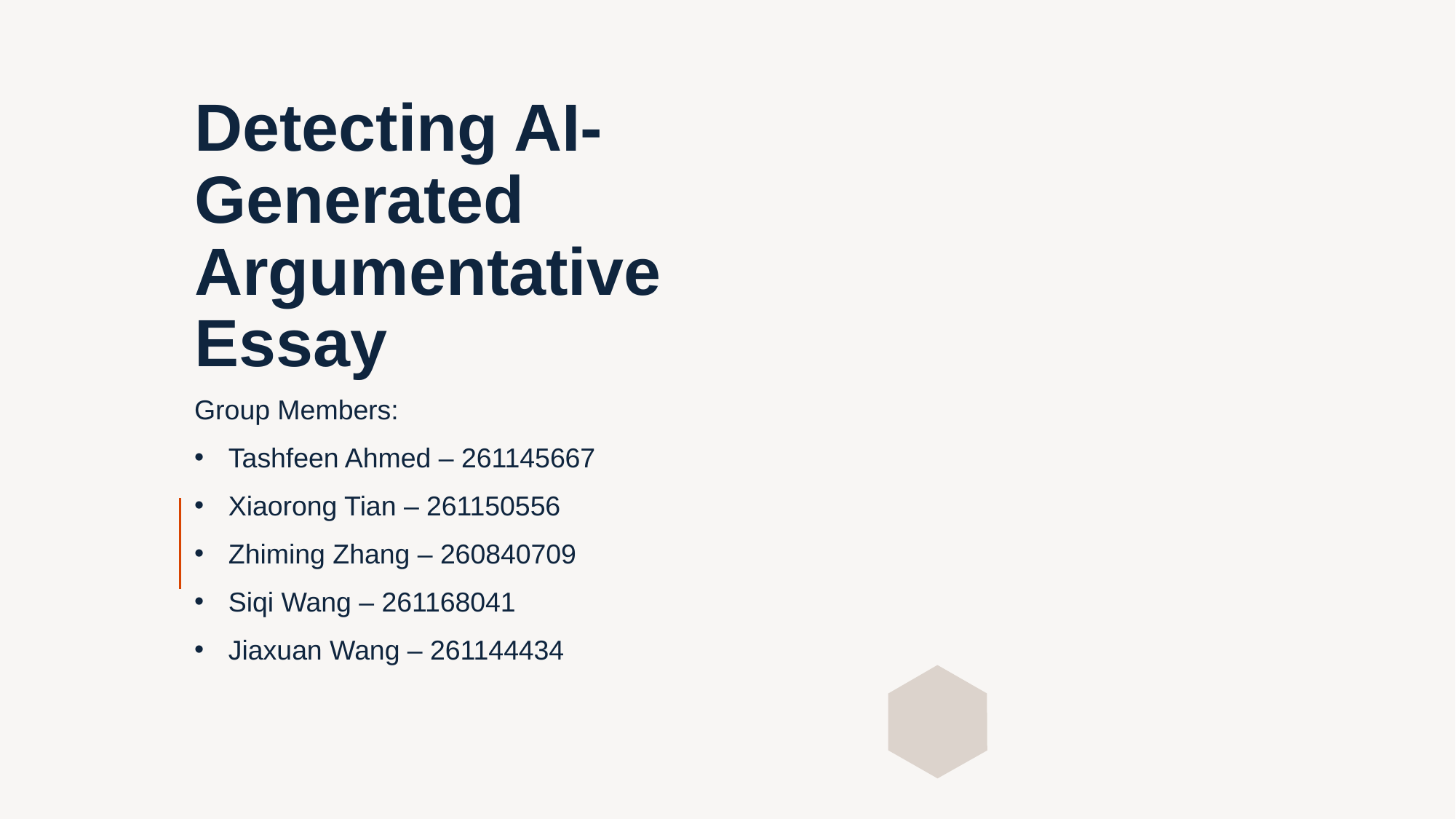

# Detecting AI-Generated Argumentative Essay
Group Members:
Tashfeen Ahmed – 261145667
Xiaorong Tian – 261150556
Zhiming Zhang – 260840709
Siqi Wang – 261168041
Jiaxuan Wang – 261144434